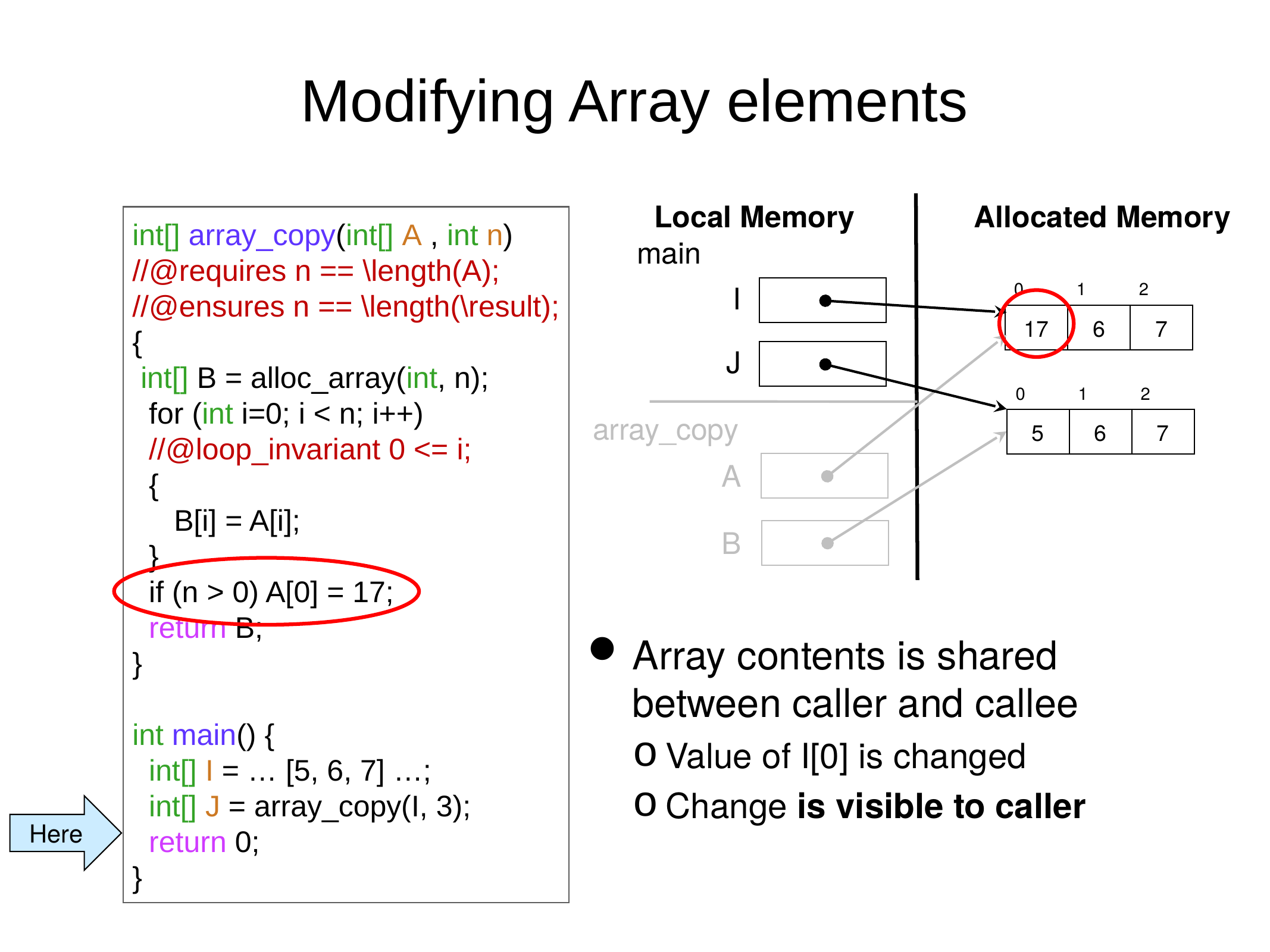

# Modifying Array elements
Local Memory
Allocated Memory
int[] array_copy(int[] A , int n)
//@requires n == \length(A);
//@ensures n == \length(\result);
{
 int[] B = alloc_array(int, n);
  for (int i=0; i < n; i++)
  //@loop_invariant 0 <= i;
  {
     B[i] = A[i];
  }
  if (n > 0) A[0] = 17;
  return B;
}

int main() {
  int[] I = … [5, 6, 7] …;
  int[] J = array_copy(I, 3);
  return 0;
}
main
| 0 | 1 | 2 |
| --- | --- | --- |
| 17 | 6 | 7 |
I

J

| 0 | 1 | 2 |
| --- | --- | --- |
| 5 | 6 | 7 |
array_copy
A

B

Array contents is shared between caller and callee
Value of I[0] is changed
Change is visible to caller

Here